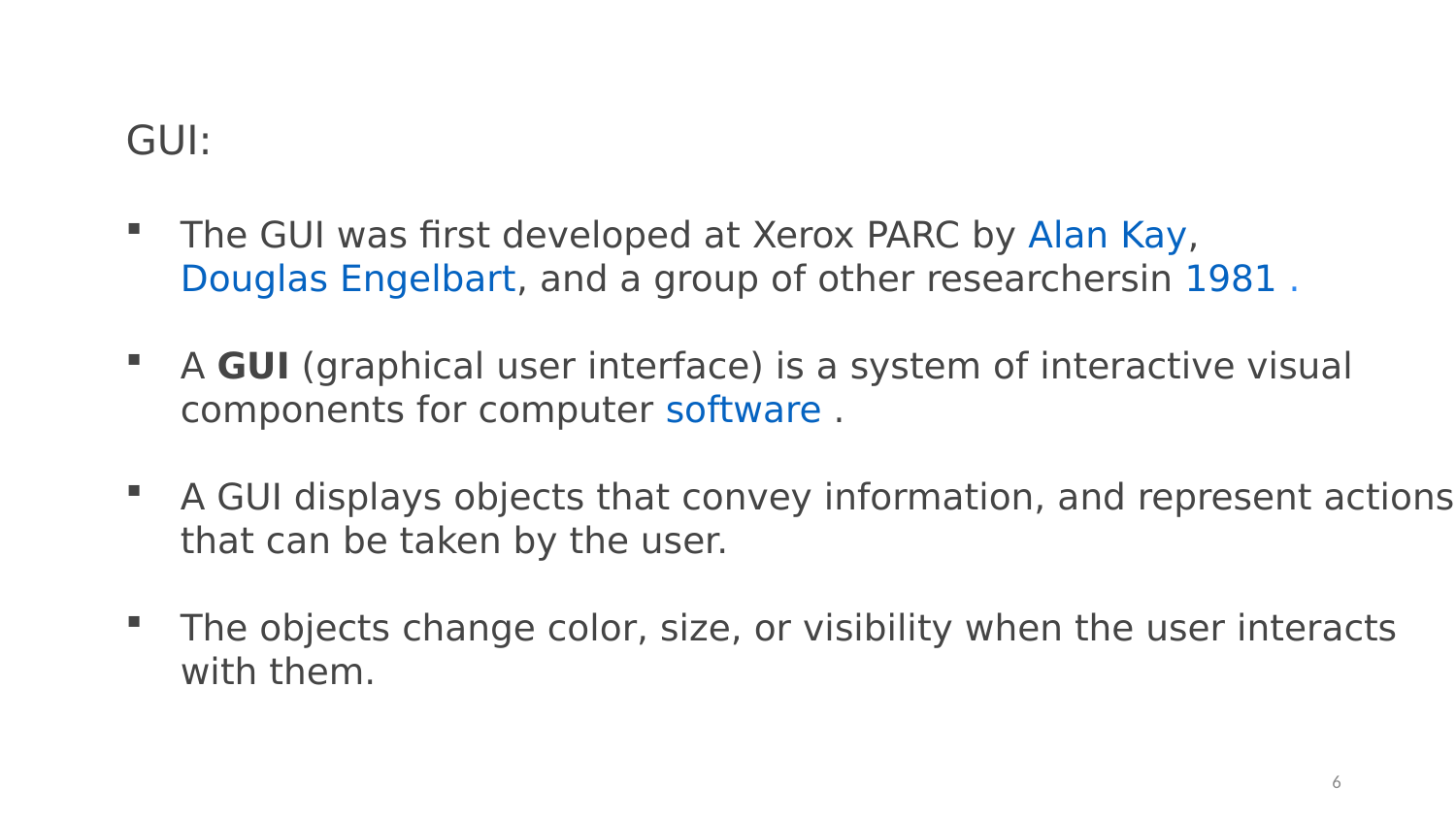

GUI:

The GUI was first developed at Xerox PARC by Alan Kay, Douglas Engelbart, and a group of other researchersin 1981 .
A GUI (graphical user interface) is a system of interactive visual components for computer software .

A GUI displays objects that convey information, and represent actions that can be taken by the user.

The objects change color, size, or visibility when the user interacts with them.
6